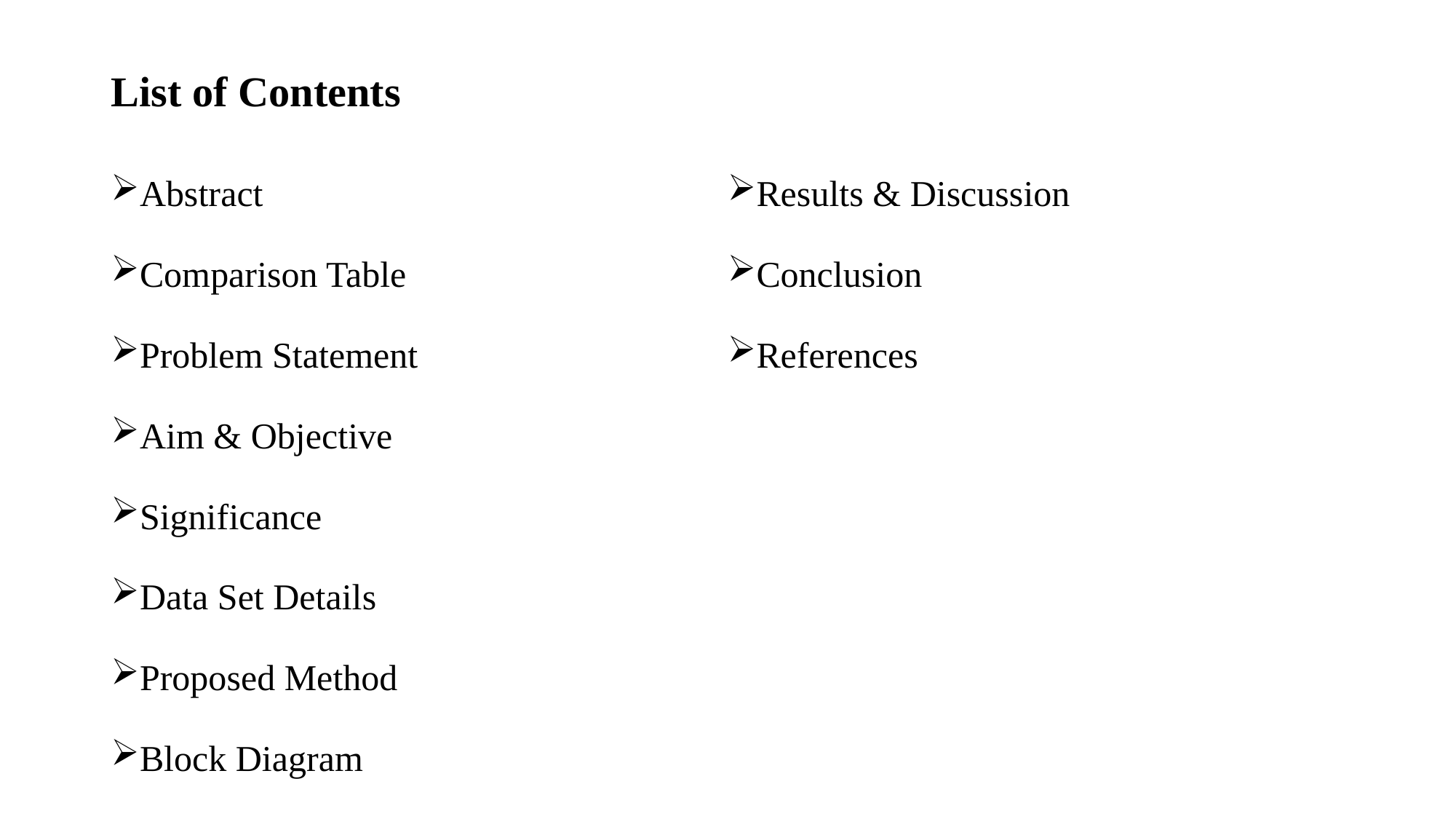

# List of Contents
Abstract
Comparison Table
Problem Statement
Aim & Objective
Significance
Data Set Details
Proposed Method
Block Diagram
Results & Discussion
Conclusion
References